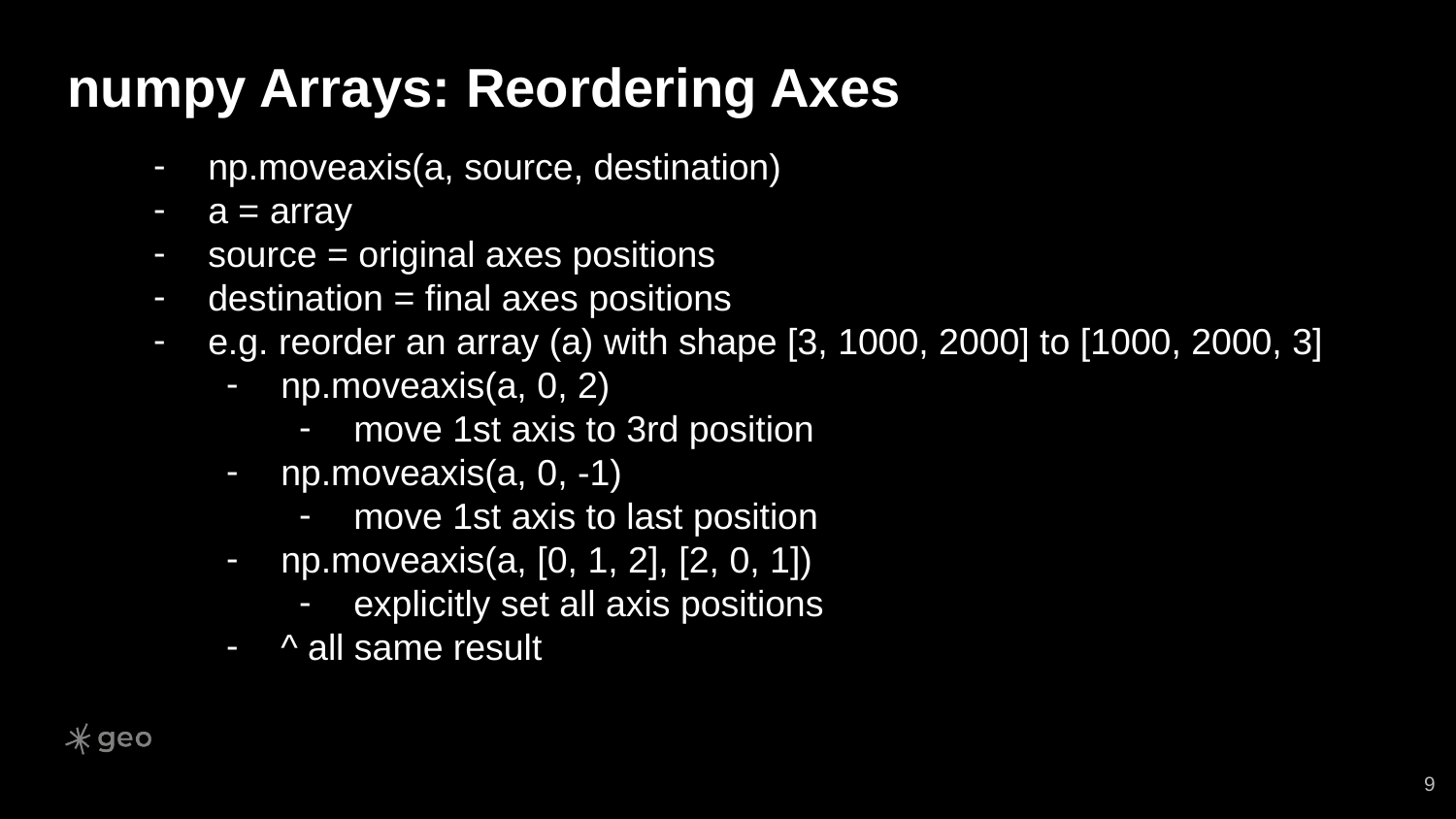

# numpy Arrays: Reordering Axes
np.moveaxis(a, source, destination)
a = array
source = original axes positions
destination = final axes positions
e.g. reorder an array (a) with shape [3, 1000, 2000] to [1000, 2000, 3]
np.moveaxis(a, 0, 2)
move 1st axis to 3rd position
np.moveaxis(a, 0, -1)
move 1st axis to last position
np.moveaxis(a, [0, 1, 2], [2, 0, 1])
explicitly set all axis positions
^ all same result
9